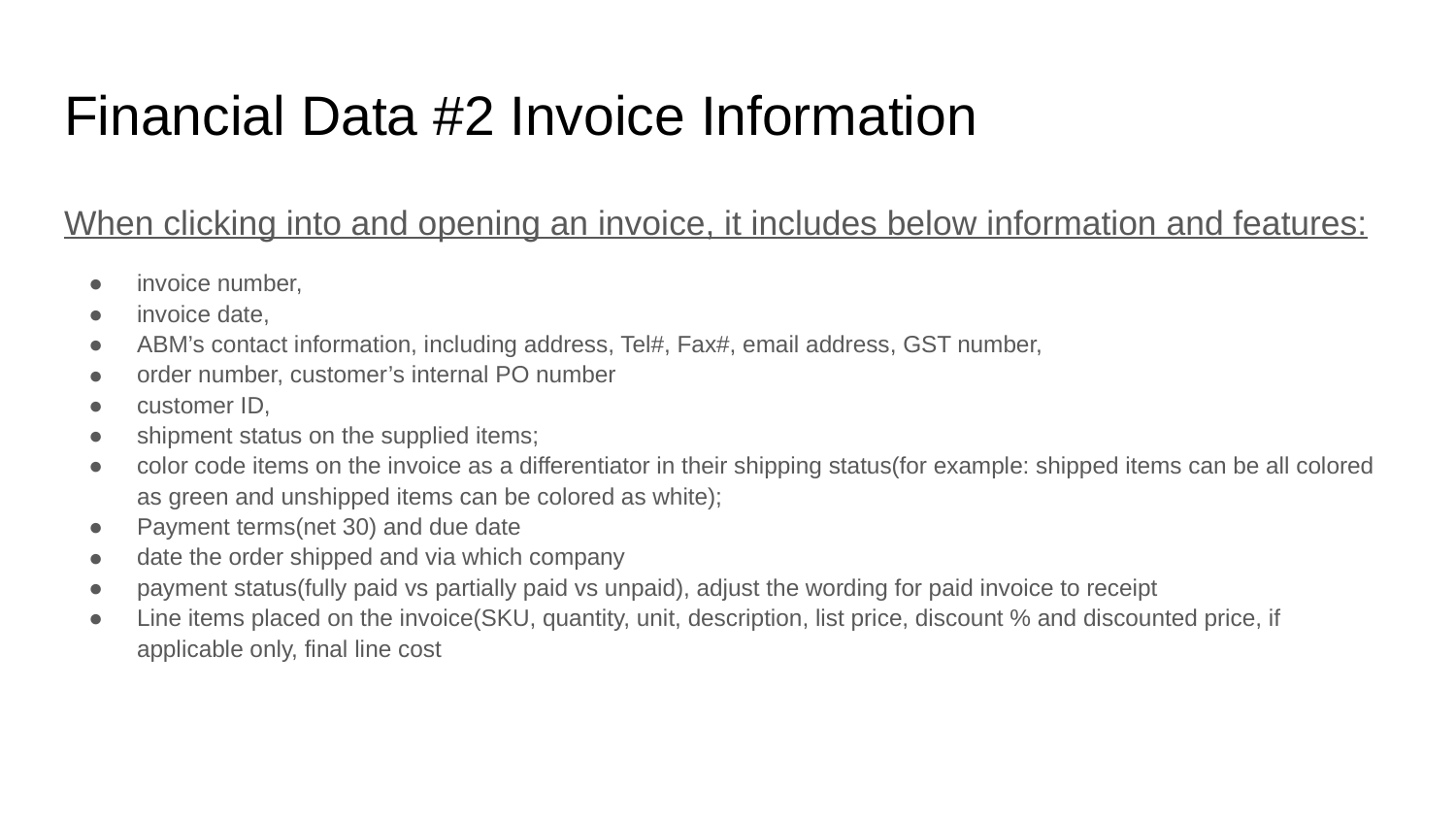

# Financial Data #2 Invoice Information
When clicking into and opening an invoice, it includes below information and features:
invoice number,
invoice date,
ABM’s contact information, including address, Tel#, Fax#, email address, GST number,
order number, customer’s internal PO number
customer ID,
shipment status on the supplied items;
color code items on the invoice as a differentiator in their shipping status(for example: shipped items can be all colored as green and unshipped items can be colored as white);
Payment terms(net 30) and due date
date the order shipped and via which company
payment status(fully paid vs partially paid vs unpaid), adjust the wording for paid invoice to receipt
Line items placed on the invoice(SKU, quantity, unit, description, list price, discount % and discounted price, if applicable only, final line cost